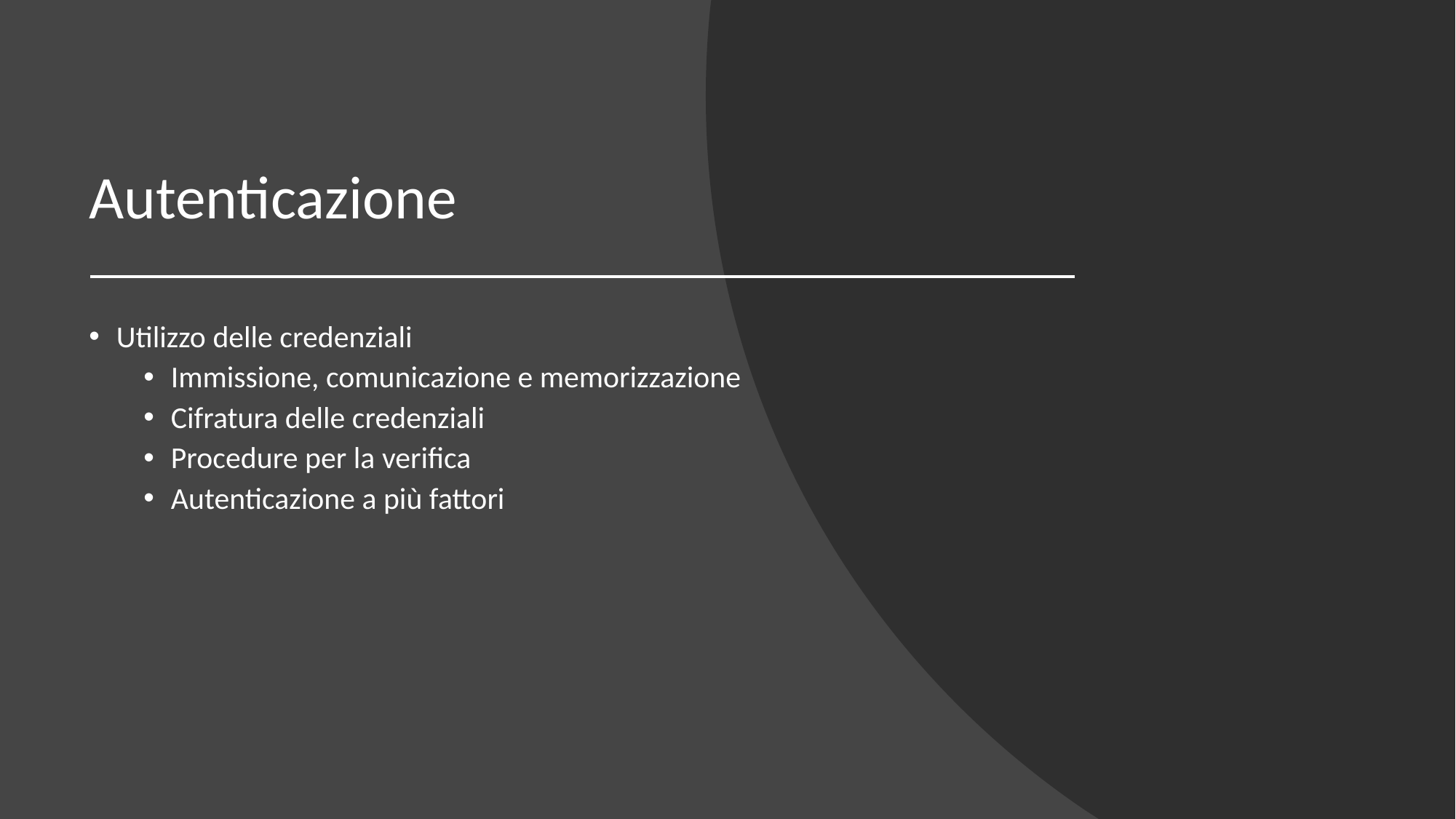

# Autenticazione
Utilizzo delle credenziali
Immissione, comunicazione e memorizzazione
Cifratura delle credenziali
Procedure per la verifica
Autenticazione a più fattori